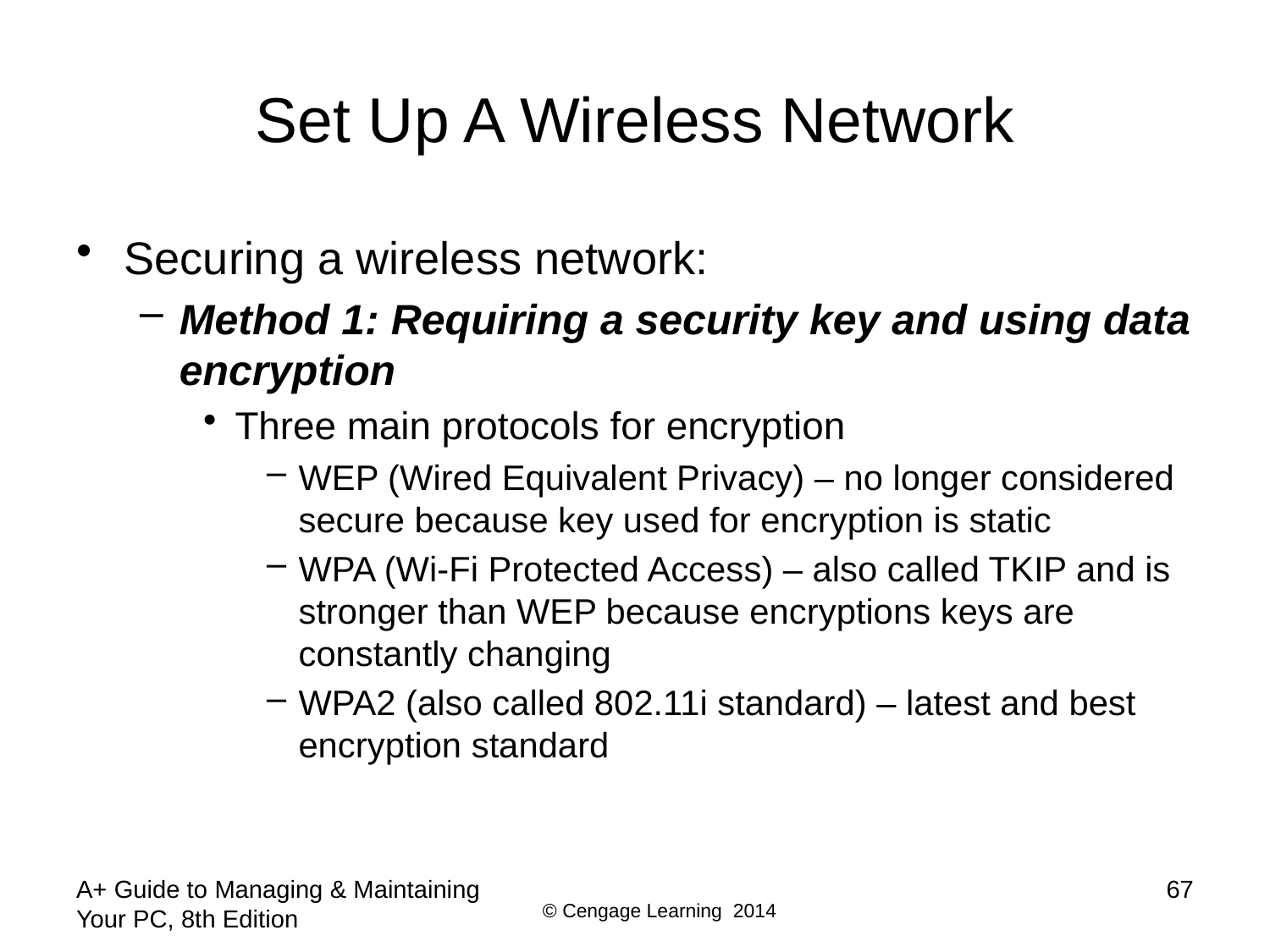

# Set Up A Wireless Network
Securing a wireless network:
Method 1: Requiring a security key and using data encryption
Three main protocols for encryption
WEP (Wired Equivalent Privacy) – no longer considered secure because key used for encryption is static
WPA (Wi-Fi Protected Access) – also called TKIP and is stronger than WEP because encryptions keys are constantly changing
WPA2 (also called 802.11i standard) – latest and best encryption standard
A+ Guide to Managing & Maintaining Your PC, 8th Edition
67